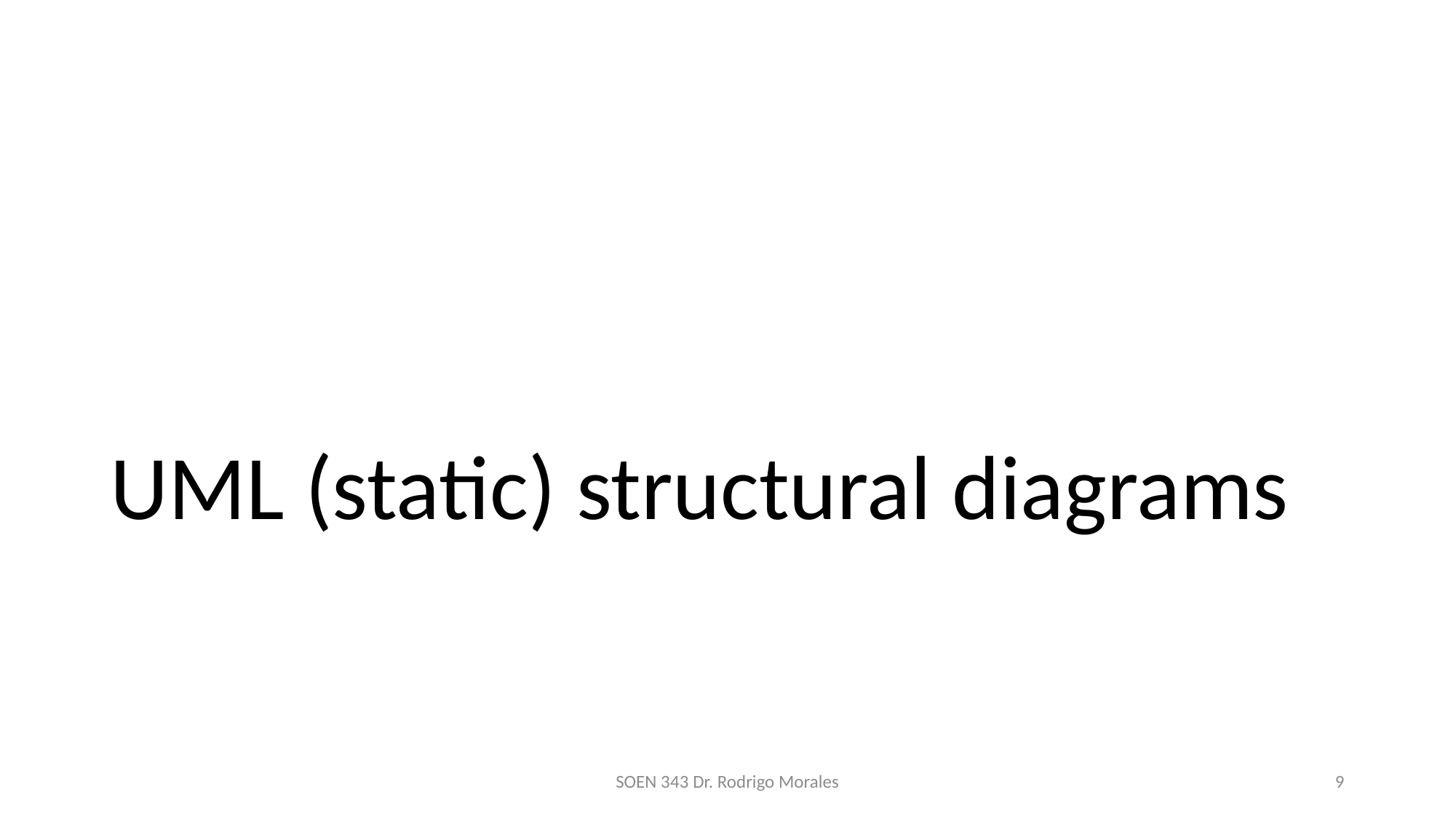

# UML (static) structural diagrams

SOEN 343 Dr. Rodrigo Morales
9